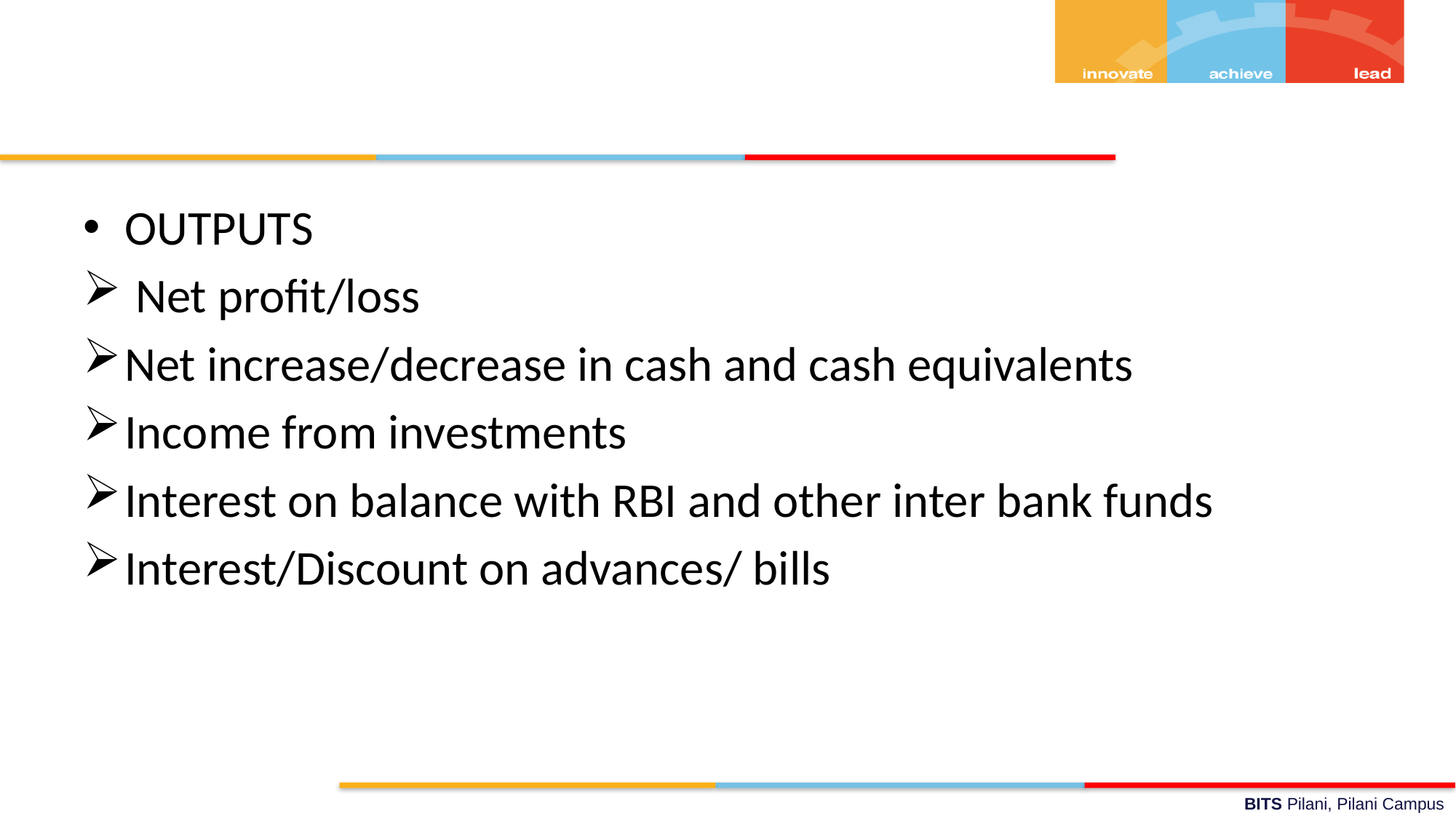

#
OUTPUTS
 Net profit/loss
Net increase/decrease in cash and cash equivalents
Income from investments
Interest on balance with RBI and other inter bank funds
Interest/Discount on advances/ bills